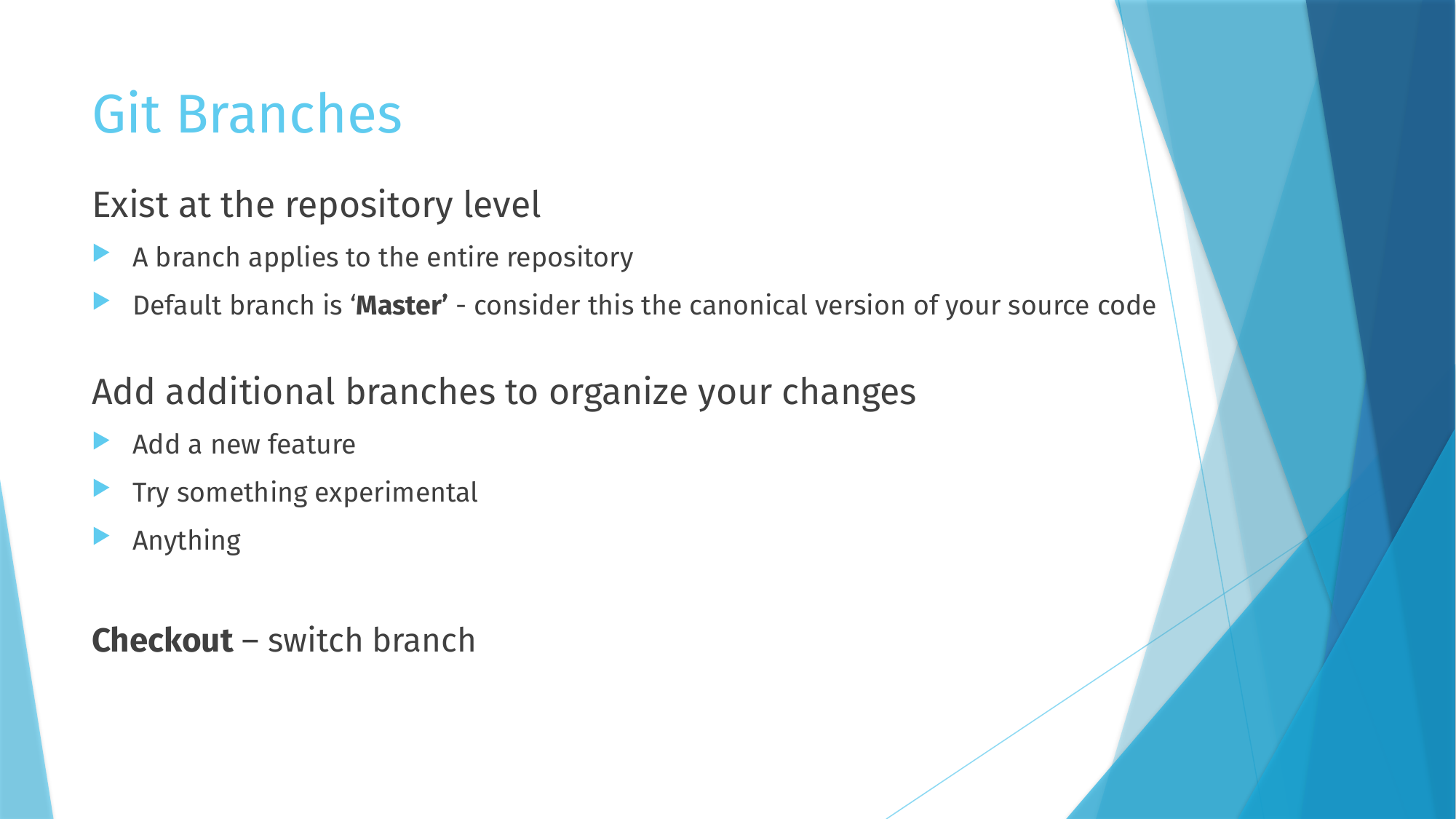

# Git Branches
Exist at the repository level
A branch applies to the entire repository
Default branch is ‘Master’ - consider this the canonical version of your source code
Add additional branches to organize your changes
Add a new feature
Try something experimental
Anything

Checkout – switch branch